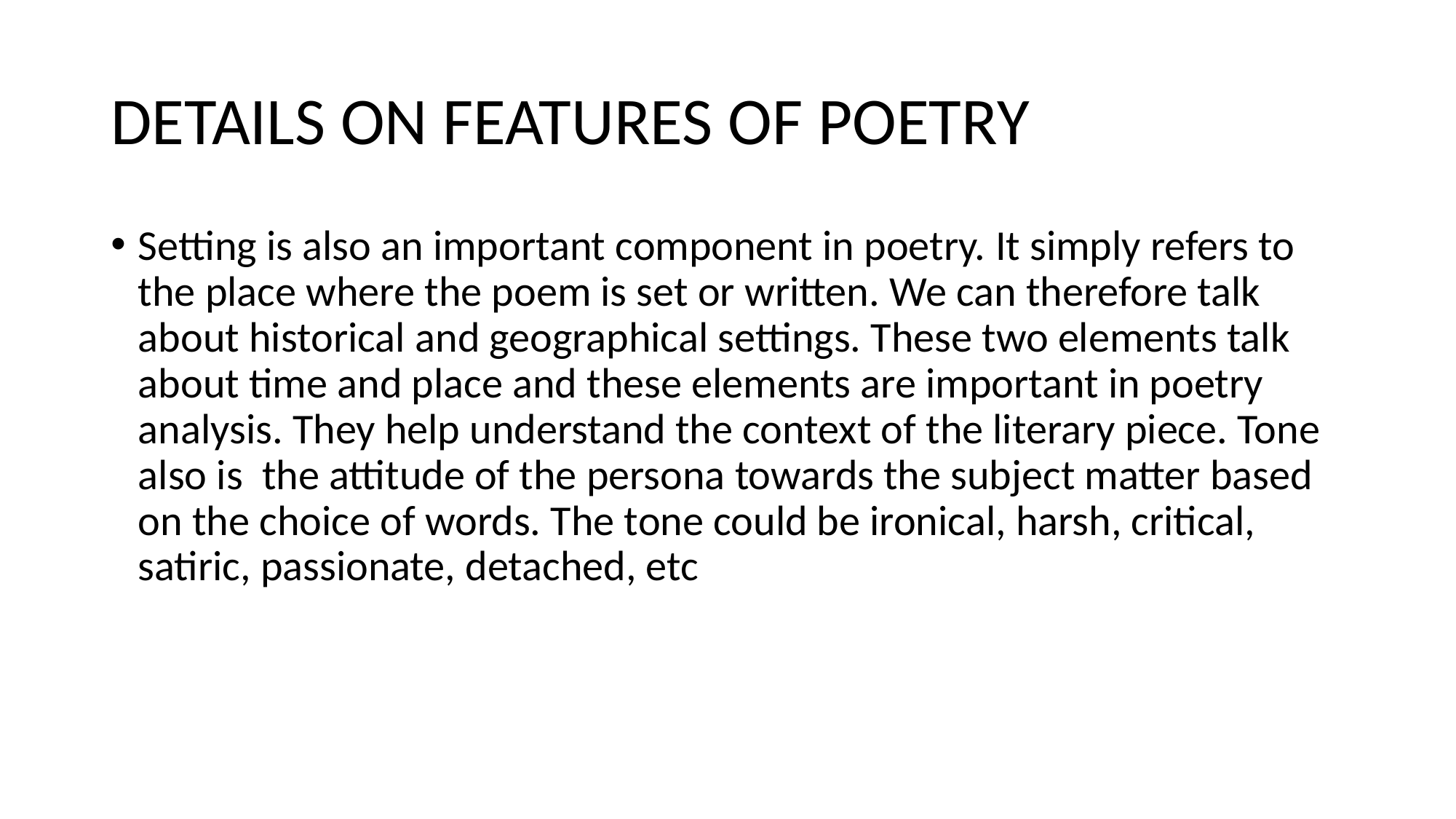

# DETAILS ON FEATURES OF POETRY
Setting is also an important component in poetry. It simply refers to the place where the poem is set or written. We can therefore talk about historical and geographical settings. These two elements talk about time and place and these elements are important in poetry analysis. They help understand the context of the literary piece. Tone also is  the attitude of the persona towards the subject matter based on the choice of words. The tone could be ironical, harsh, critical, satiric, passionate, detached, etc